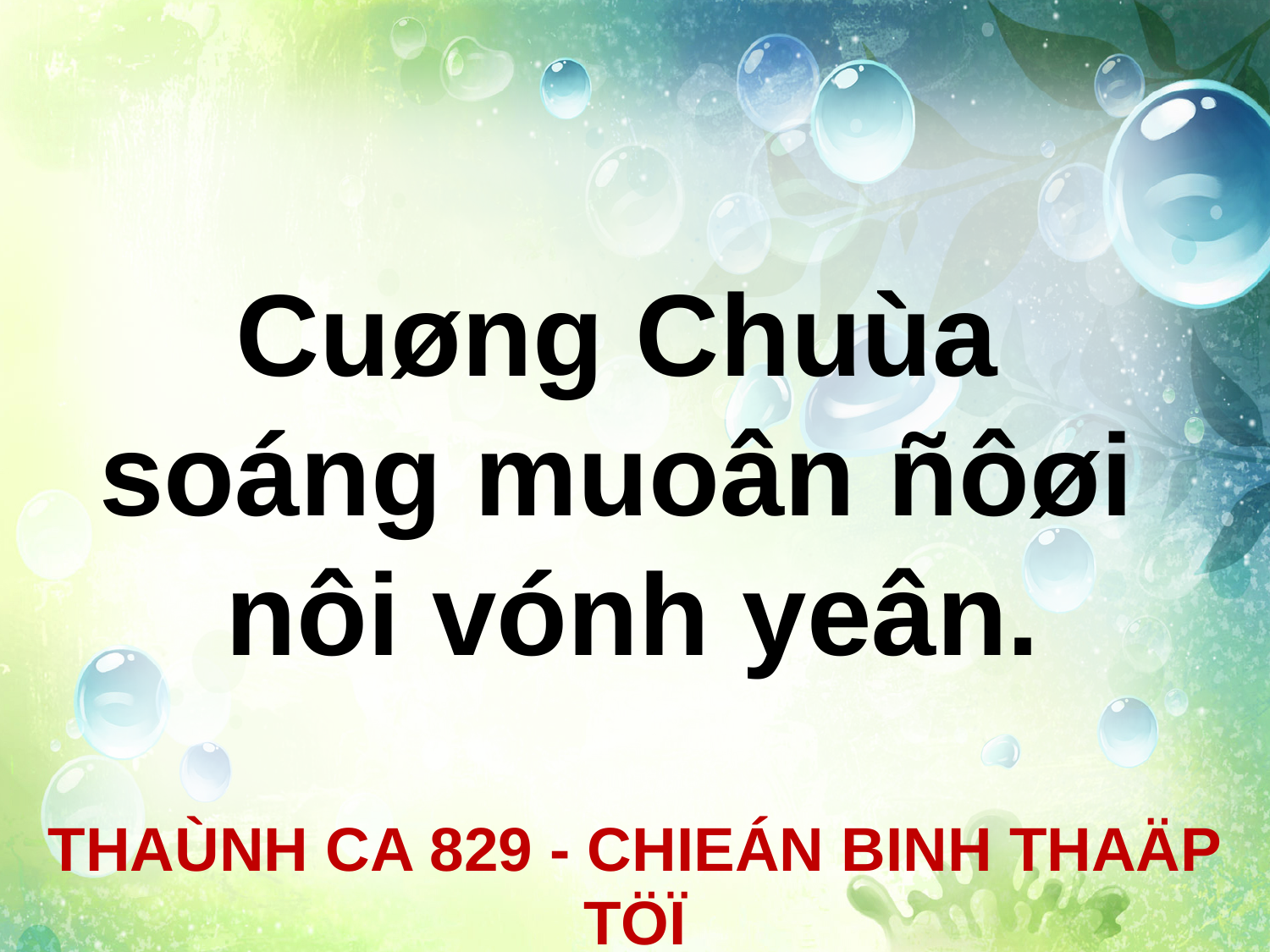

Cuøng Chuùa
soáng muoân ñôøi
nôi vónh yeân.
THAÙNH CA 829 - CHIEÁN BINH THAÄP TÖÏ